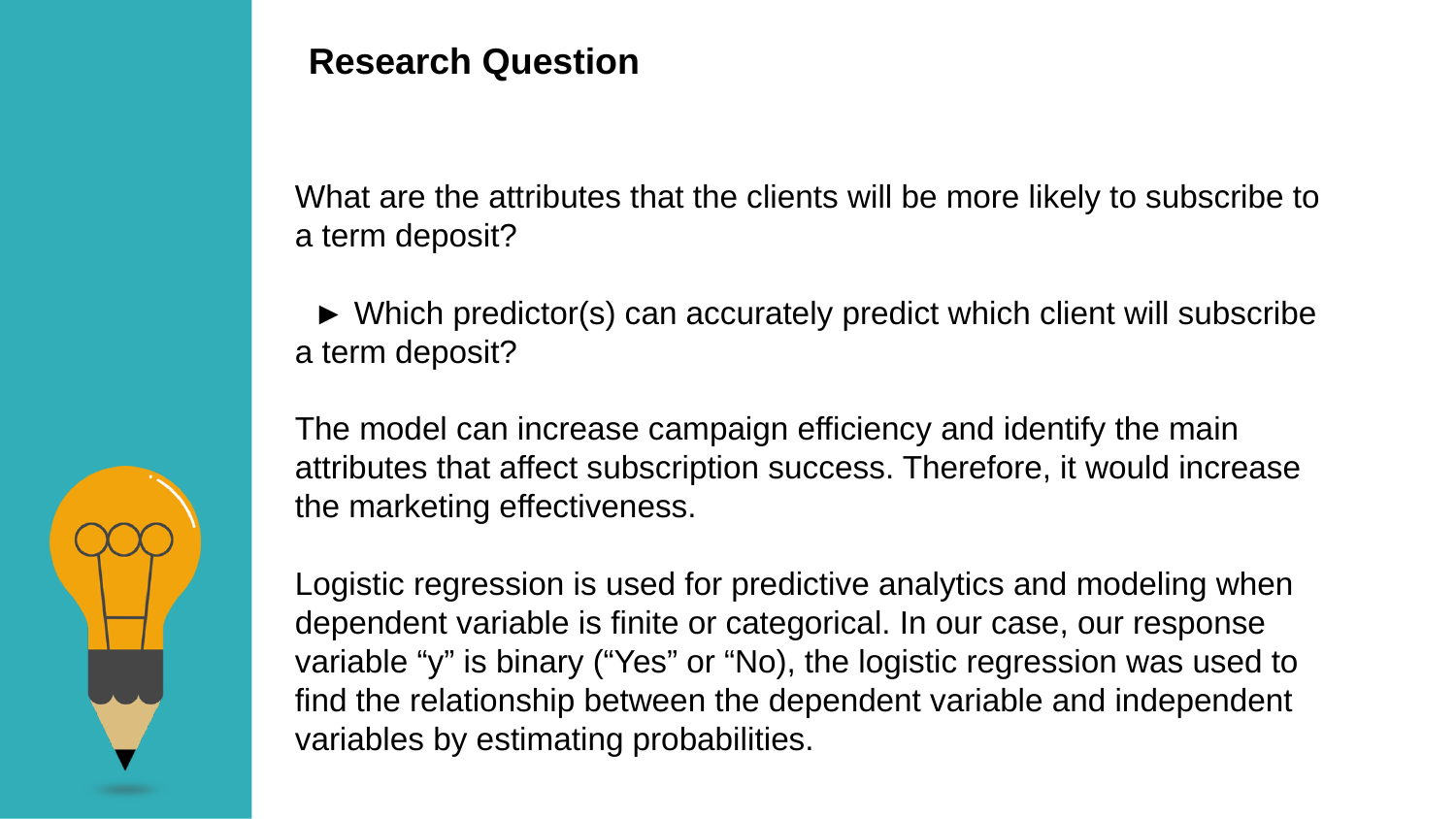

Research Question
What are the attributes that the clients will be more likely to subscribe to a term deposit?

  ► Which predictor(s) can accurately predict which client will subscribe a term deposit?

The model can increase campaign efficiency and identify the main attributes that affect subscription success. Therefore, it would increase the marketing effectiveness.

Logistic regression is used for predictive analytics and modeling when dependent variable is finite or categorical. In our case, our response variable “y” is binary (“Yes” or “No), the logistic regression was used to find the relationship between the dependent variable and independent variables by estimating probabilities.